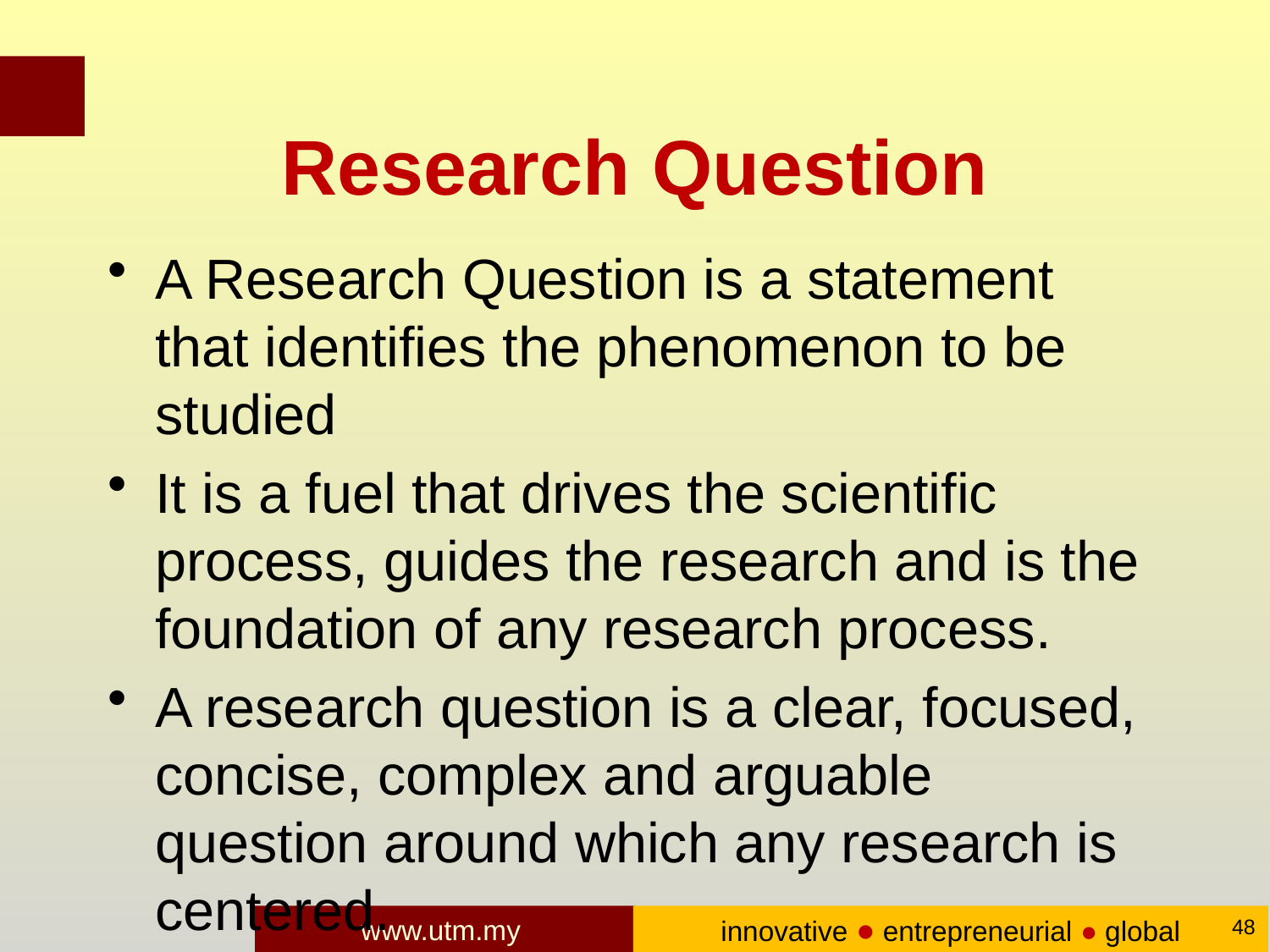

# Research Question
A Research Question is a statement that identifies the phenomenon to be studied
It is a fuel that drives the scientific process, guides the research and is the foundation of any research process.
A research question is a clear, focused, concise, complex and arguable question around which any research is centered.